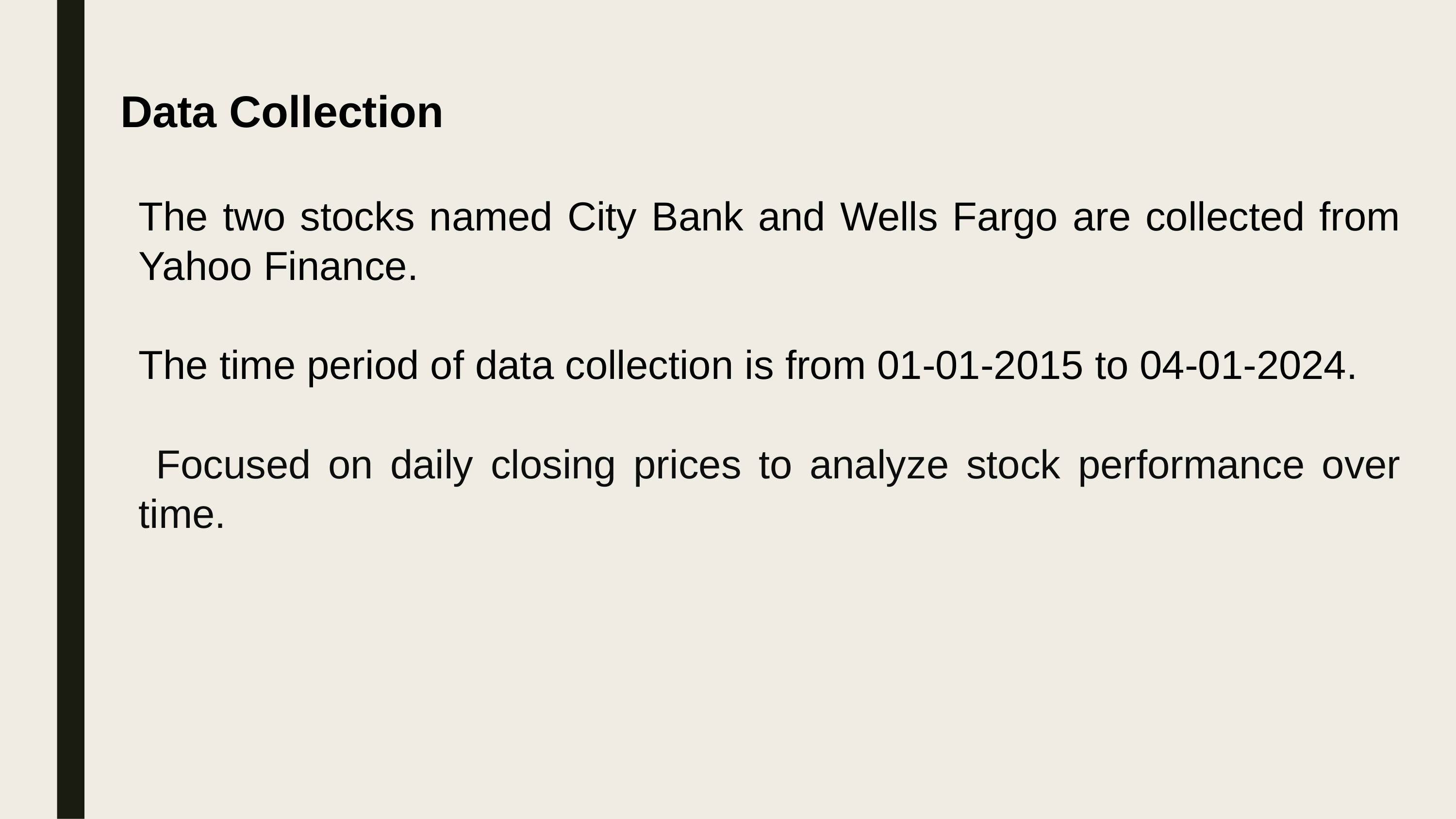

Data Collection
The two stocks named City Bank and Wells Fargo are collected from Yahoo Finance.

The time period of data collection is from 01-01-2015 to 04-01-2024.

 Focused on daily closing prices to analyze stock performance over time.